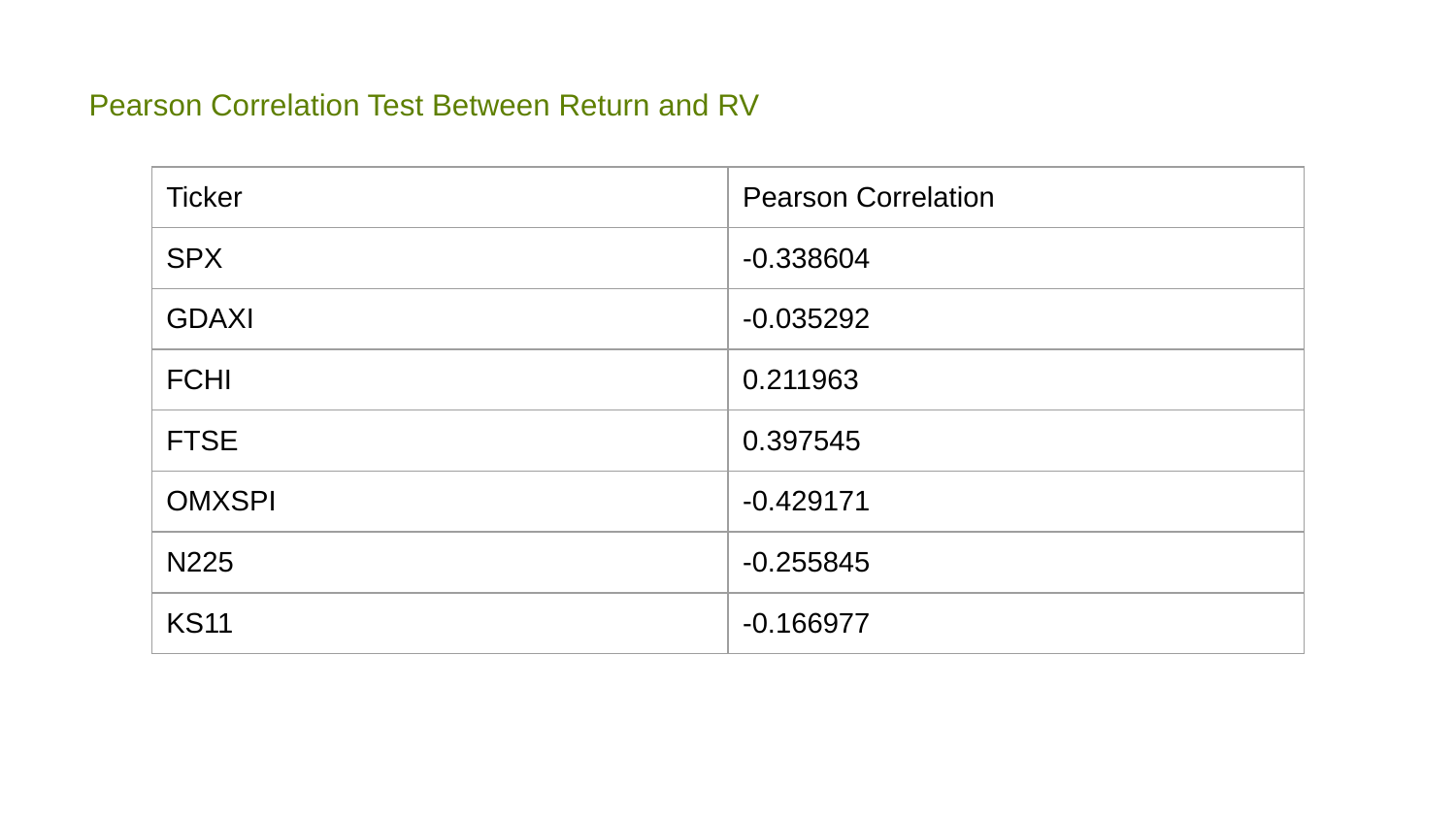

Pearson Correlation Test Between Return and RV
| Ticker | Pearson Correlation |
| --- | --- |
| SPX | -0.338604 |
| GDAXI | -0.035292 |
| FCHI | 0.211963 |
| FTSE | 0.397545 |
| OMXSPI | -0.429171 |
| N225 | -0.255845 |
| KS11 | -0.166977 |